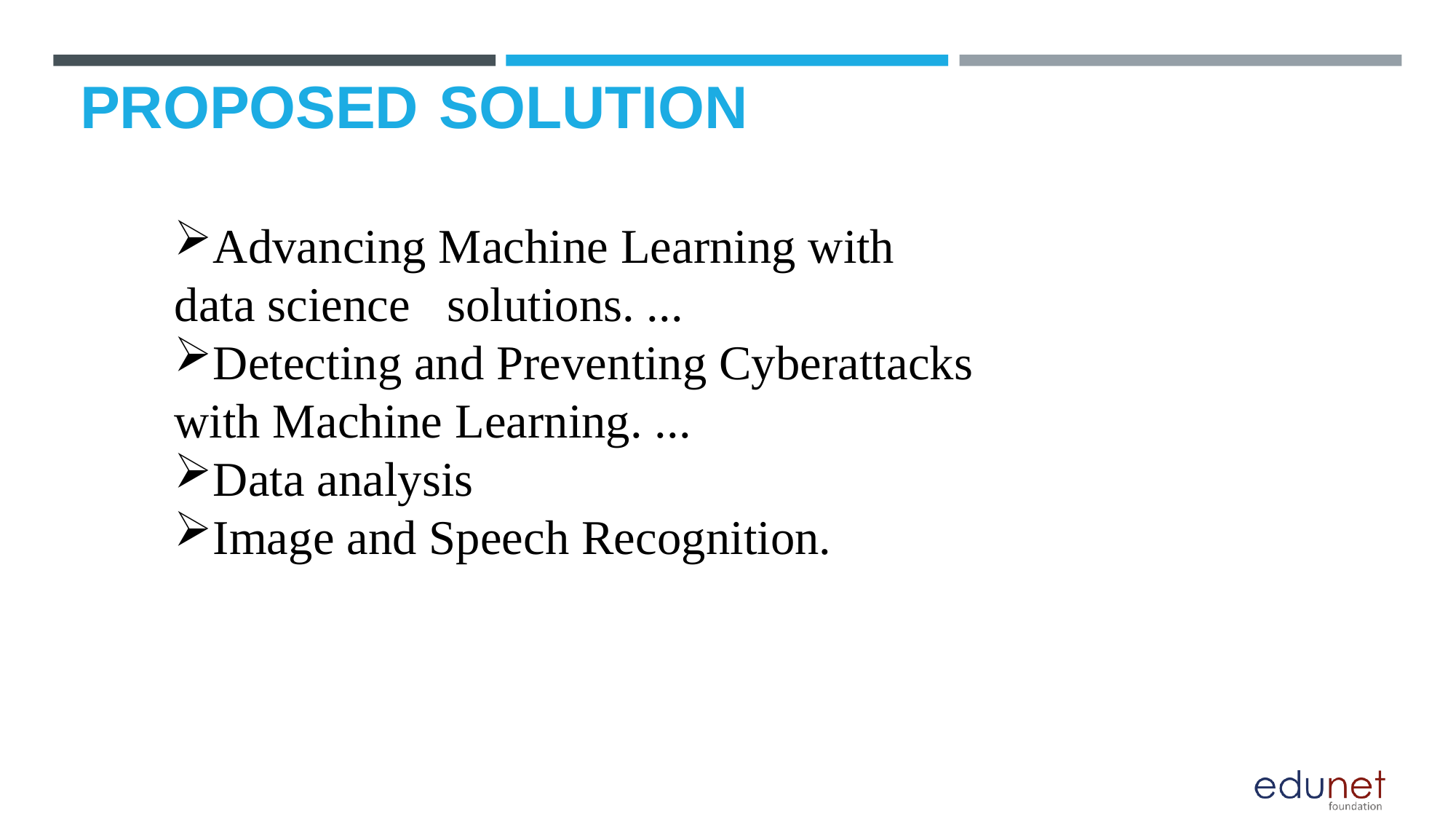

# PROPOSED SOLUTION
Advancing Machine Learning with data science   solutions. ...
Detecting and Preventing Cyberattacks with Machine Learning. ...
Data analysis
Image and Speech Recognition.